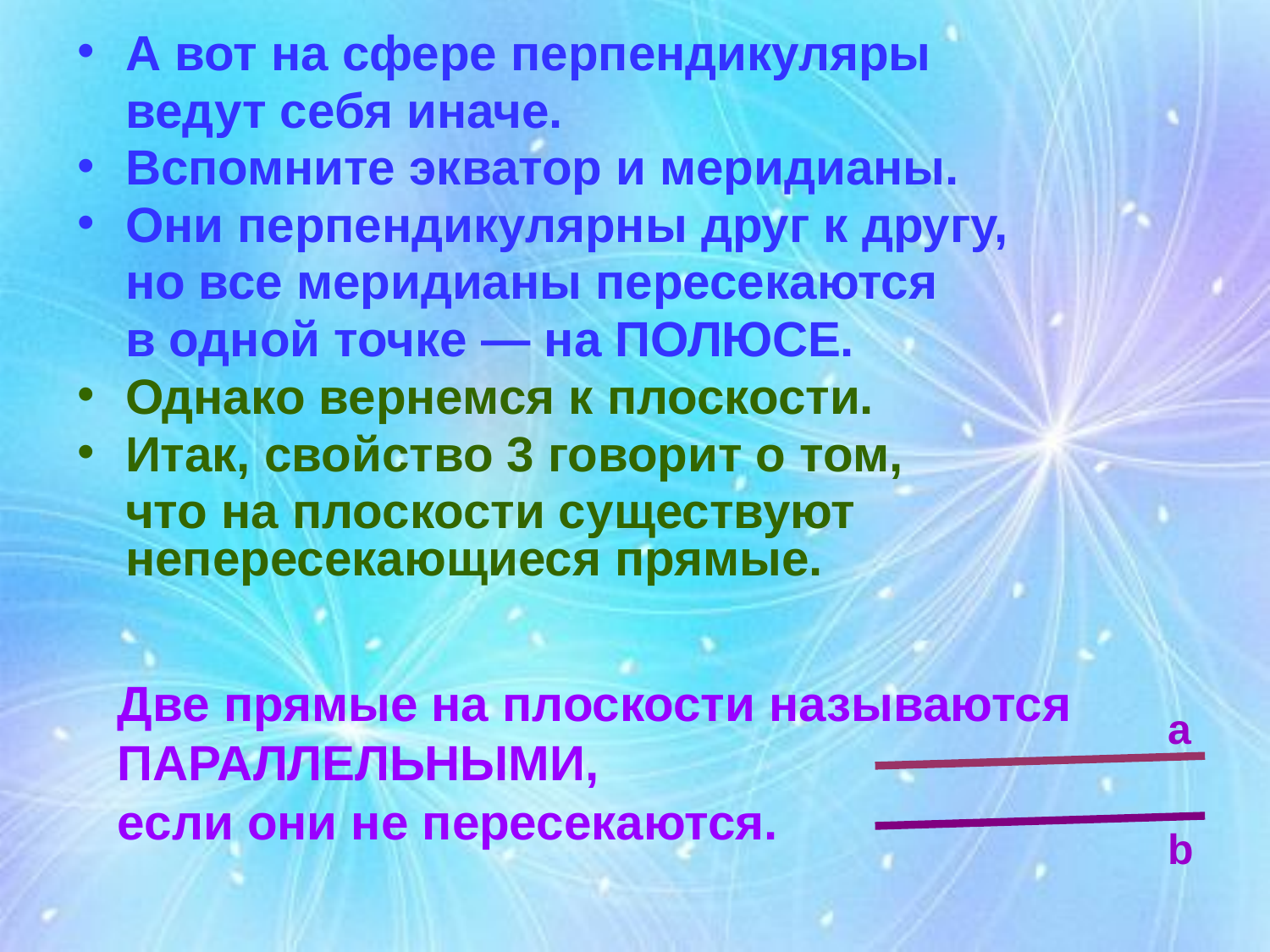

А вот на сфере перпендикуляры
	ведут себя иначе.
Вспомните экватор и меридианы.
Они перпендикулярны друг к другу,
	но все меридианы пересекаются
	в одной точке — на ПОЛЮСЕ.
Однако вернемся к плоскости.
Итак, свойство 3 говорит о том,
	что на плоскости существуют непересекающиеся прямые.
Две прямые на плоскости называются ПАРАЛЛЕЛЬНЫМИ,
если они не пересекаются.
a
b